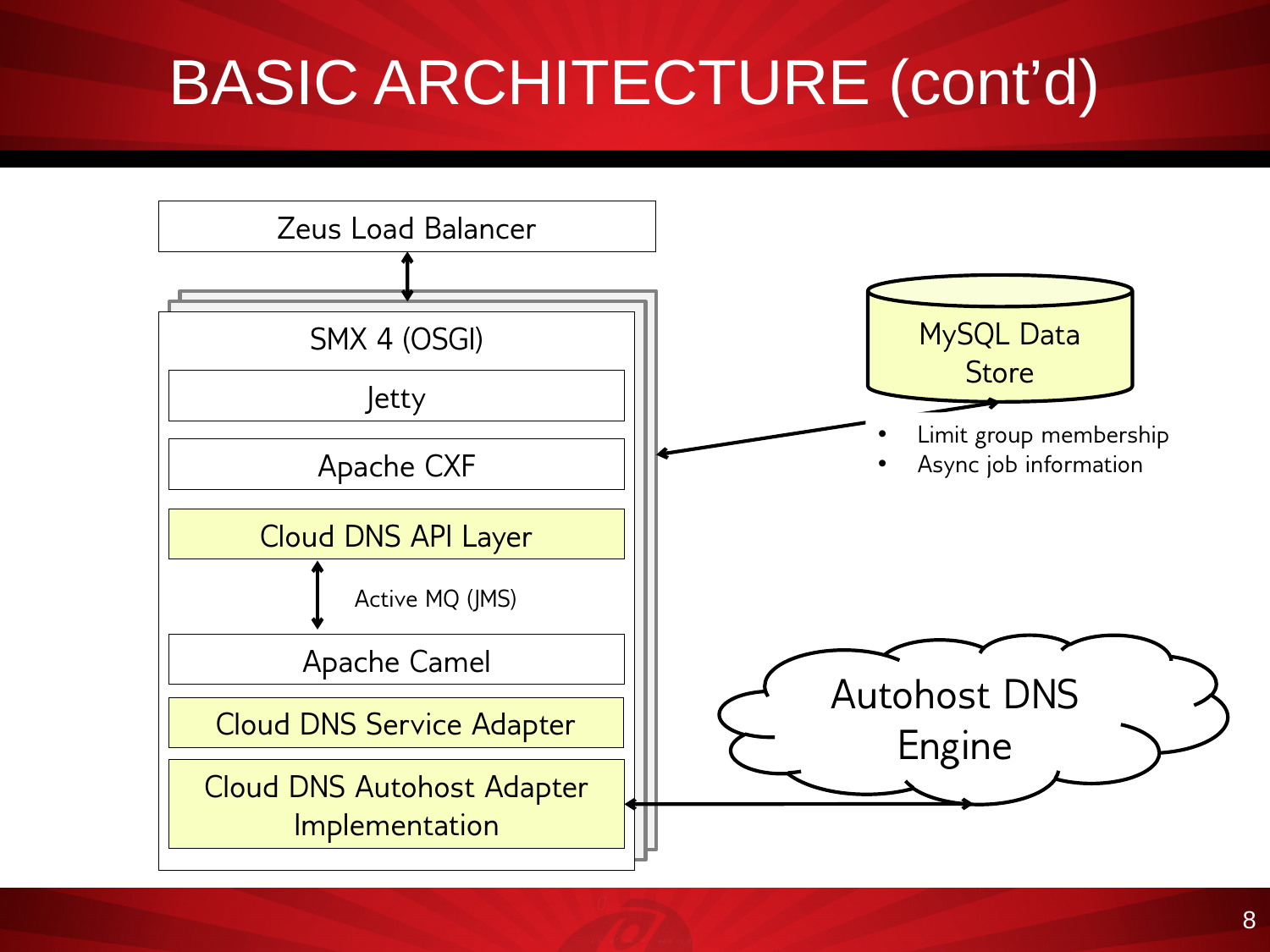

# BASIC ARCHITECTURE (cont’d)
Zeus Load Balancer
MySQL Data Store

SMX 4 (OSGI)
Jetty
Limit group membership
Async job information
Apache CXF
Cloud DNS API Layer
Active MQ (JMS)
Apache Camel
Autohost DNS Engine
Cloud DNS Service Adapter
Cloud DNS Autohost Adapter Implementation
8